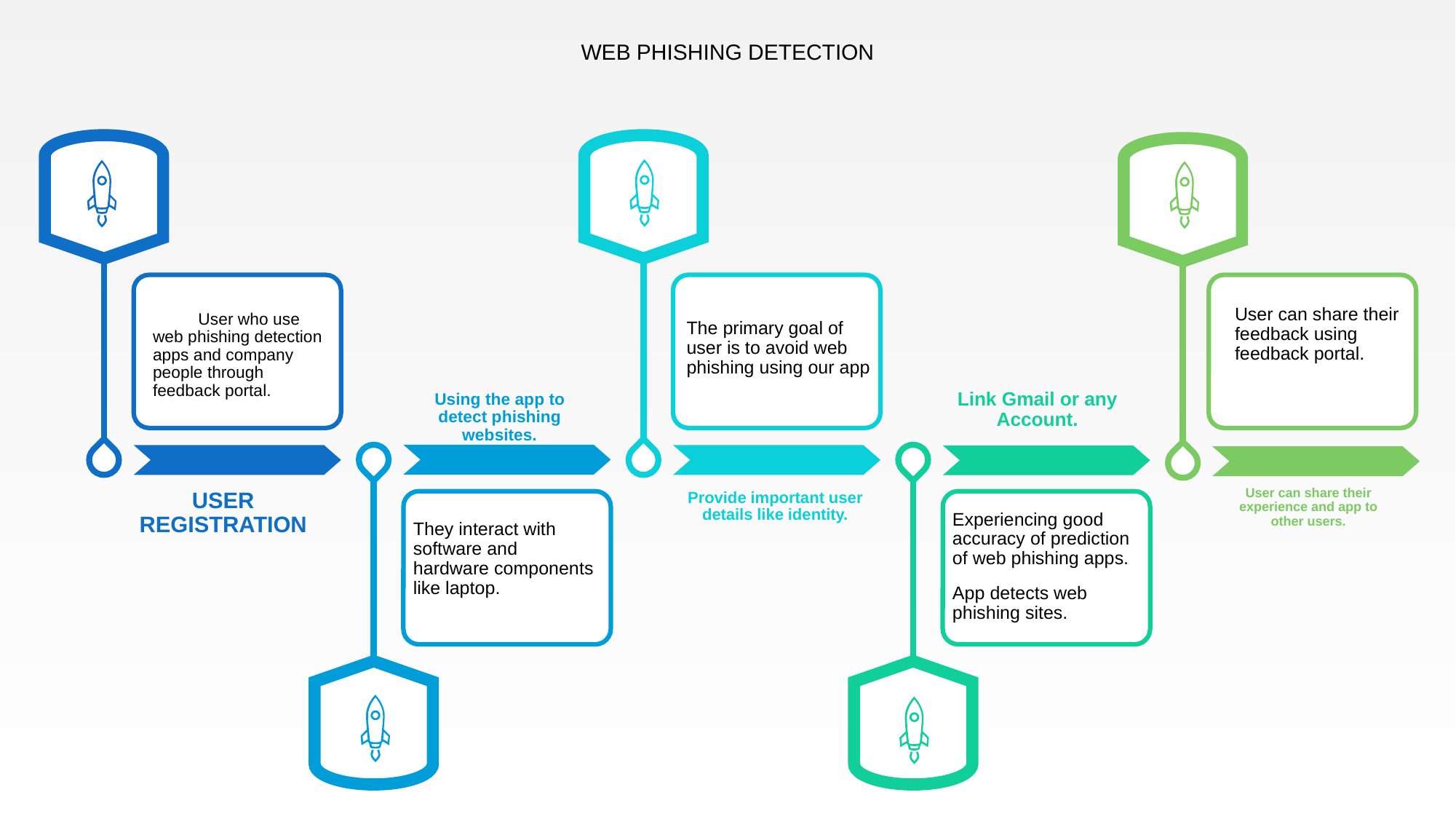

# WEB PHISHING DETECTION

          User who use web phishing detection apps and company people through feedback portal.
User can share their feedback using feedback portal.
The primary goal of user is to avoid web phishing using our app
Link Gmail or any Account.
Using the app to detect phishing websites.
User can share their experience and app to other users.
USER REGISTRATION
Provide important user details like identity.
Experiencing good accuracy of prediction of web phishing apps.
App detects web phishing sites.
They interact with software and hardware components like laptop.